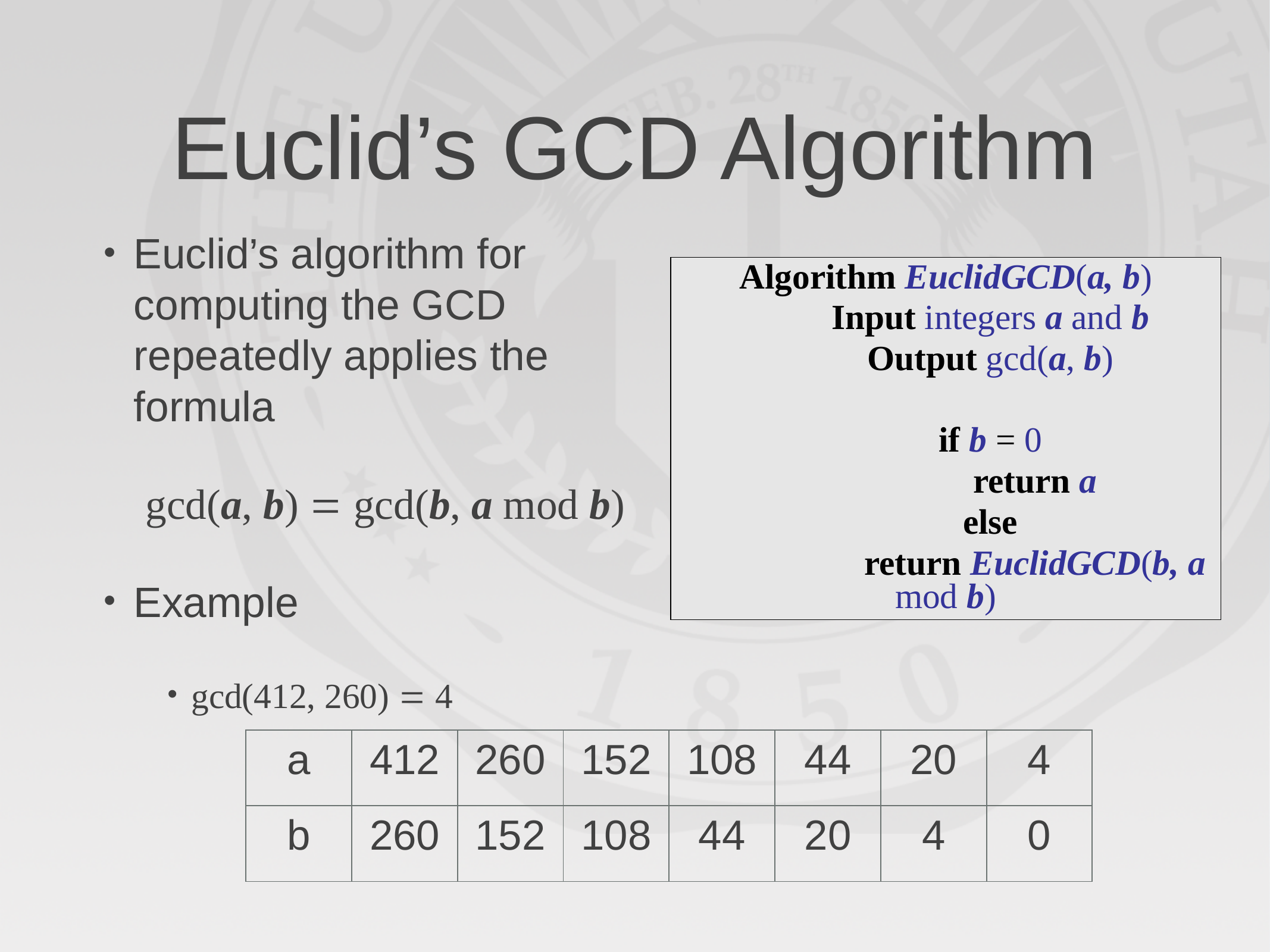

# Euclid’s GCD Algorithm
Euclid’s algorithm for computing the GCD repeatedly applies the formula
	gcd(a, b) = gcd(b, a mod b)
Example
gcd(412, 260) = 4
Algorithm EuclidGCD(a, b)
	Input integers a and b
	Output gcd(a, b)

	if b = 0
		return a
	else
		return EuclidGCD(b, a mod b)
| a | 412 | 260 | 152 | 108 | 44 | 20 | 4 |
| --- | --- | --- | --- | --- | --- | --- | --- |
| b | 260 | 152 | 108 | 44 | 20 | 4 | 0 |